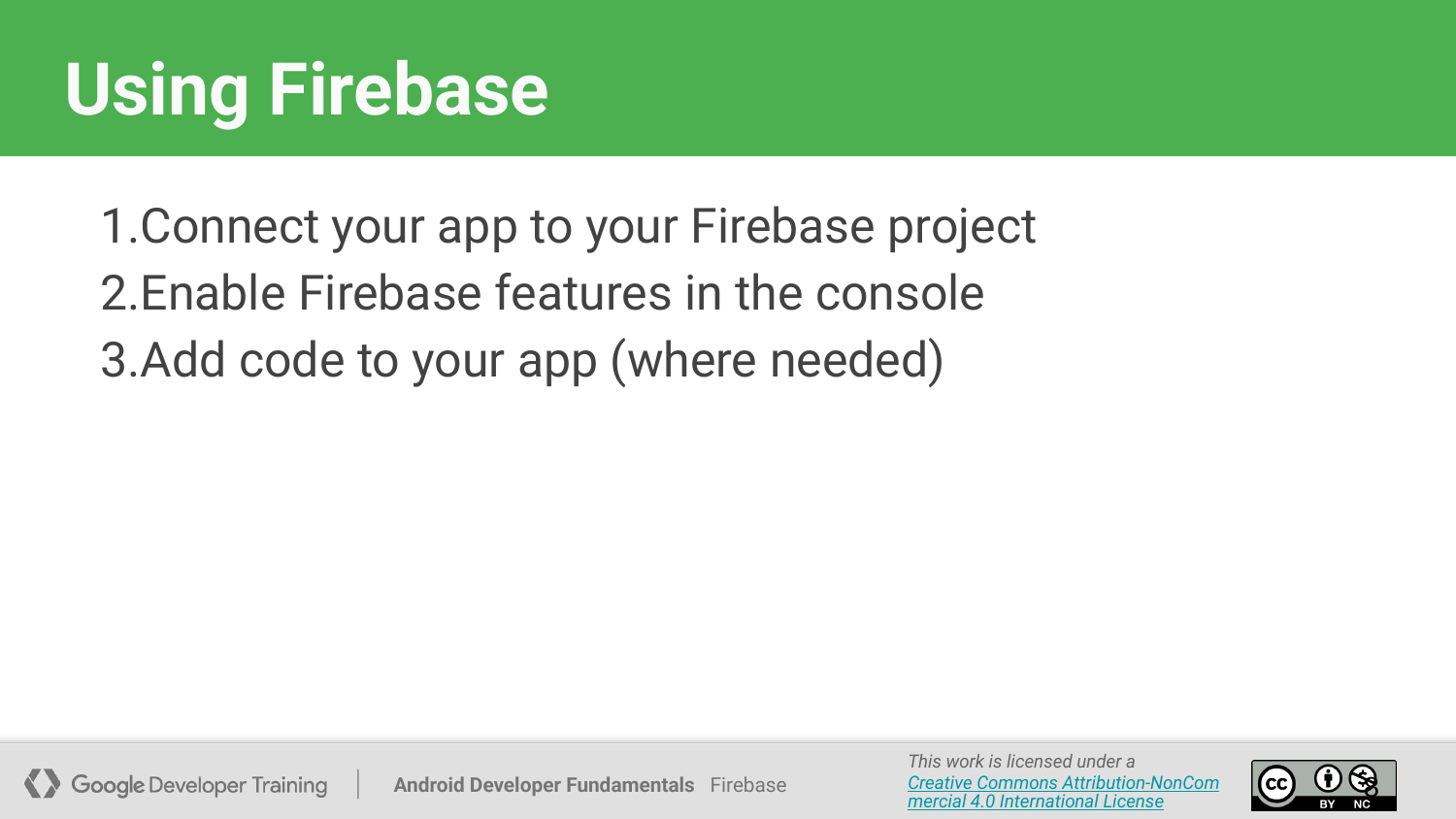

# Using Firebase
Connect your app to your Firebase project
Enable Firebase features in the console
Add code to your app (where needed)
8